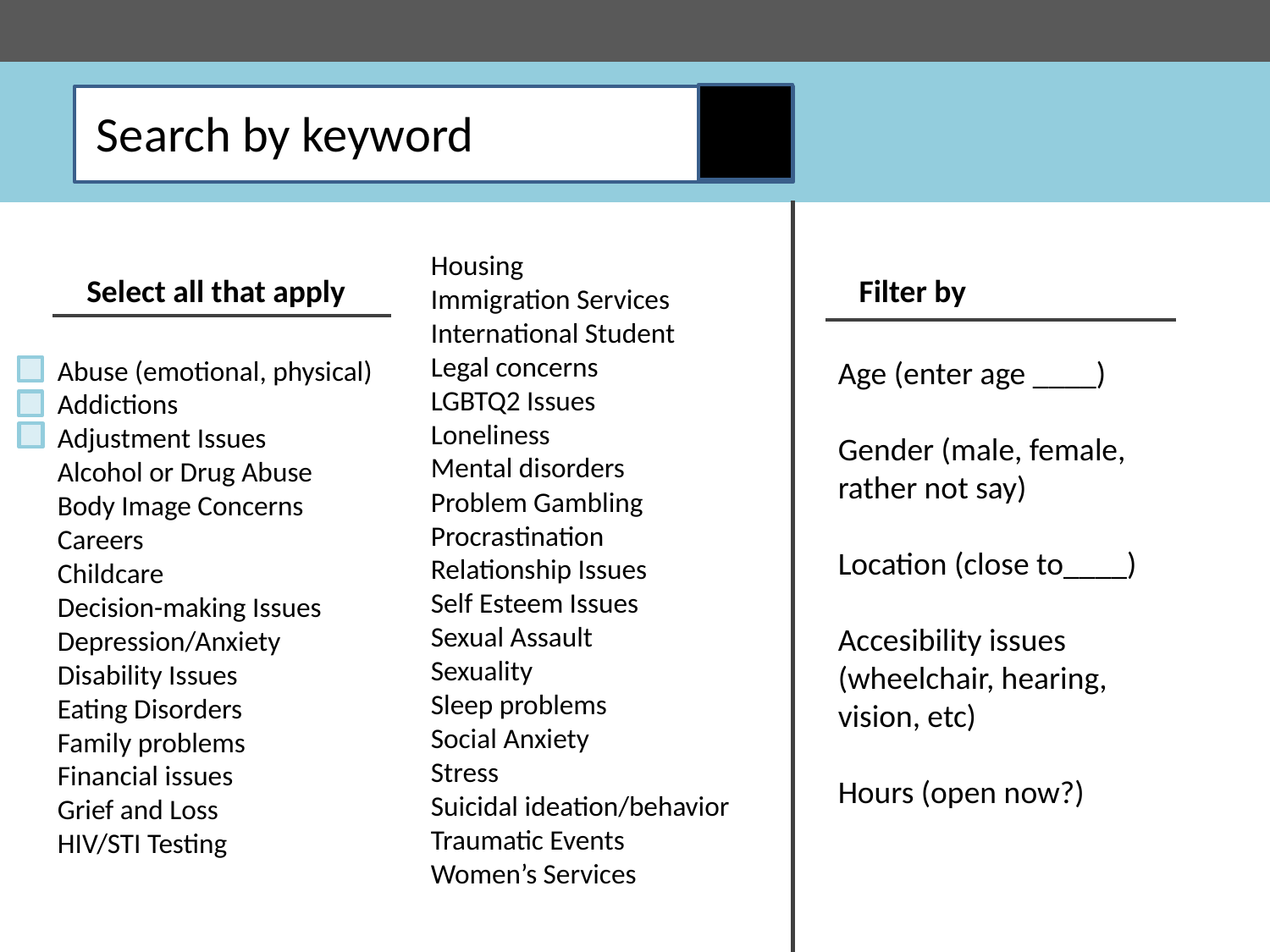

# Find an outing

Search by keyword
Housing
Immigration Services
International Student
Legal concerns
LGBTQ2 Issues
Loneliness
Mental disorders
Problem Gambling
Procrastination
Relationship Issues
Self Esteem Issues
Sexual Assault
Sexuality
Sleep problems
Social Anxiety
Stress
Suicidal ideation/behavior
Traumatic Events
Women’s Services
Select all that apply
Filter by
Abuse (emotional, physical)
Addictions
Adjustment Issues
Alcohol or Drug Abuse
Body Image Concerns
Careers
Childcare
Decision-making Issues
Depression/Anxiety
Disability Issues
Eating Disorders
Family problems
Financial issues
Grief and Loss
HIV/STI Testing

Age (enter age ____)

Gender (male, female, rather not say)

Location (close to____)

Accesibility issues (wheelchair, hearing, vision, etc)

Hours (open now?)